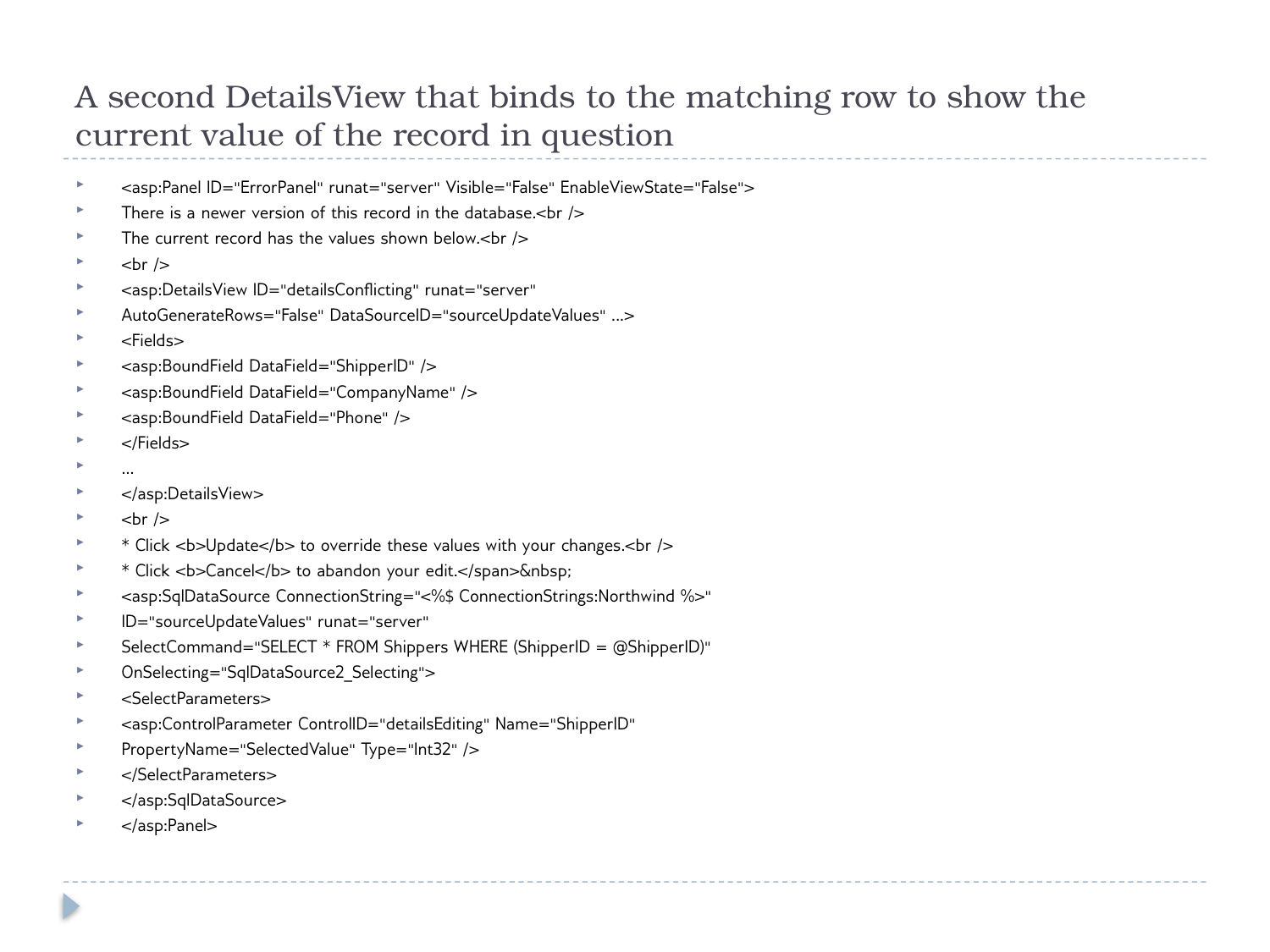

# A second DetailsView that binds to the matching row to show the current value of the record in question
<asp:Panel ID="ErrorPanel" runat="server" Visible="False" EnableViewState="False">
There is a newer version of this record in the database.<br />
The current record has the values shown below.<br />
<br />
<asp:DetailsView ID="detailsConflicting" runat="server"
AutoGenerateRows="False" DataSourceID="sourceUpdateValues" ...>
<Fields>
<asp:BoundField DataField="ShipperID" />
<asp:BoundField DataField="CompanyName" />
<asp:BoundField DataField="Phone" />
</Fields>
...
</asp:DetailsView>
<br />
* Click <b>Update</b> to override these values with your changes.<br />
* Click <b>Cancel</b> to abandon your edit.</span>&nbsp;
<asp:SqlDataSource ConnectionString="<%$ ConnectionStrings:Northwind %>"
ID="sourceUpdateValues" runat="server"
SelectCommand="SELECT * FROM Shippers WHERE (ShipperID = @ShipperID)"
OnSelecting="SqlDataSource2_Selecting">
<SelectParameters>
<asp:ControlParameter ControlID="detailsEditing" Name="ShipperID"
PropertyName="SelectedValue" Type="Int32" />
</SelectParameters>
</asp:SqlDataSource>
</asp:Panel>